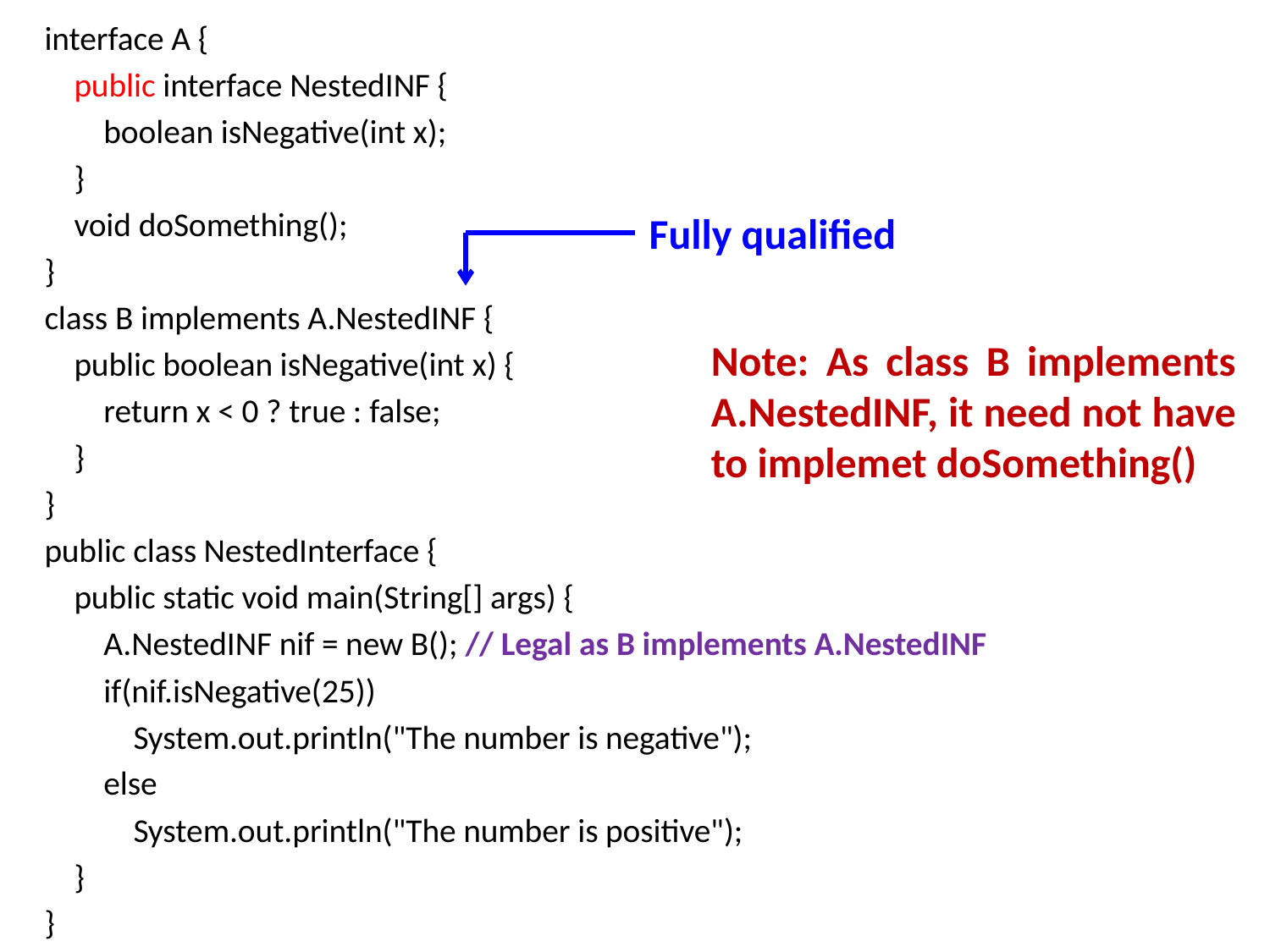

interface A {
    public interface NestedINF {
        boolean isNegative(int x);
    }
    void doSomething();
}
class B implements A.NestedINF {
    public boolean isNegative(int x) {
        return x < 0 ? true : false;
    }
}
public class NestedInterface {
    public static void main(String[] args) {
        A.NestedINF nif = new B(); // Legal as B implements A.NestedINF
        if(nif.isNegative(25))
            System.out.println("The number is negative");
        else
            System.out.println("The number is positive");
    }
}

Fully qualified
Note: As class B implements A.NestedINF, it need not have to implemet doSomething()